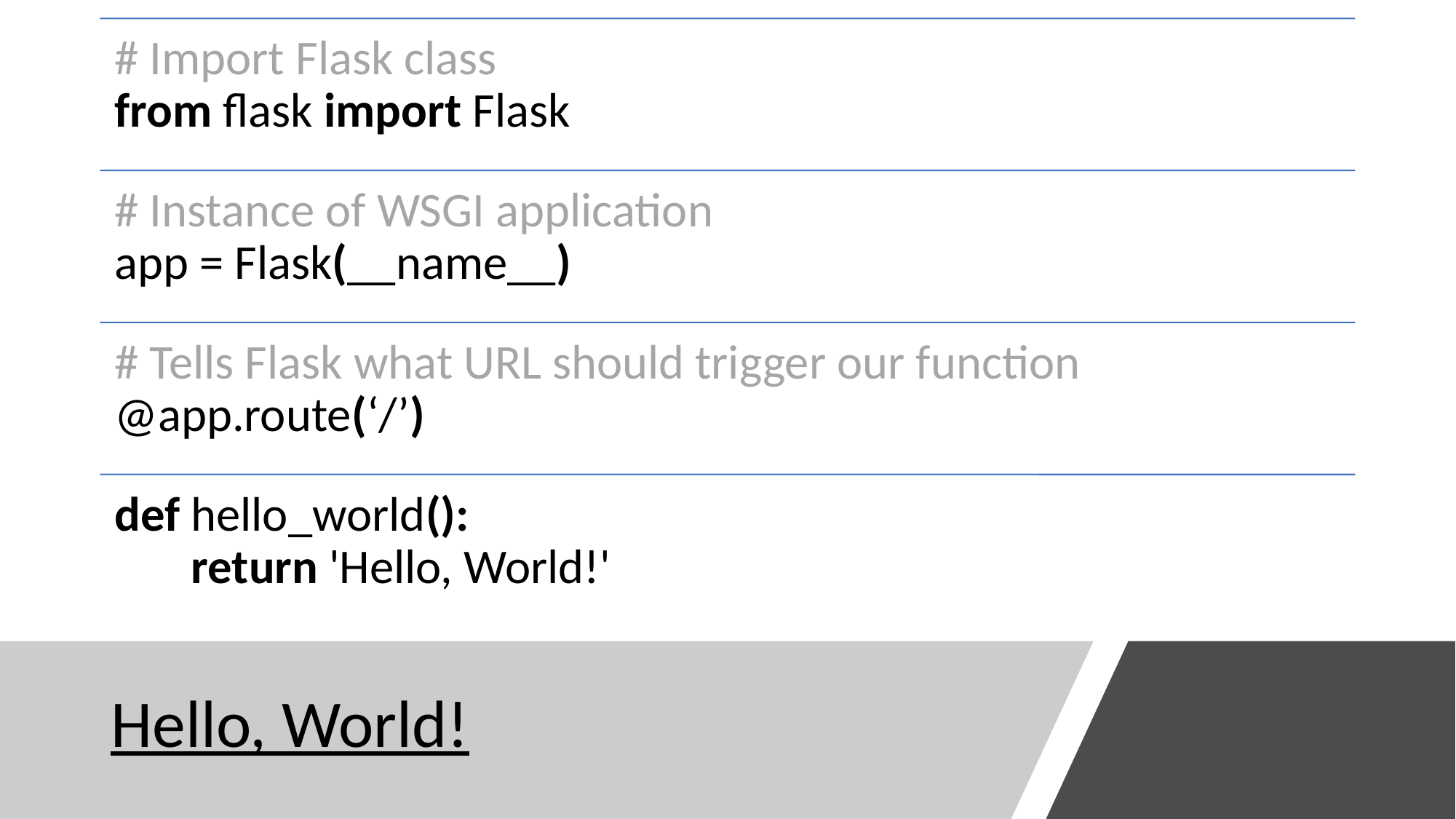

# Import Flask class
from flask import Flask
# Instance of WSGI application
app = Flask(__name__)
# Tells Flask what URL should trigger our function
@app.route(‘/’)
def hello_world():
       return 'Hello, World!'

# Hello, World!